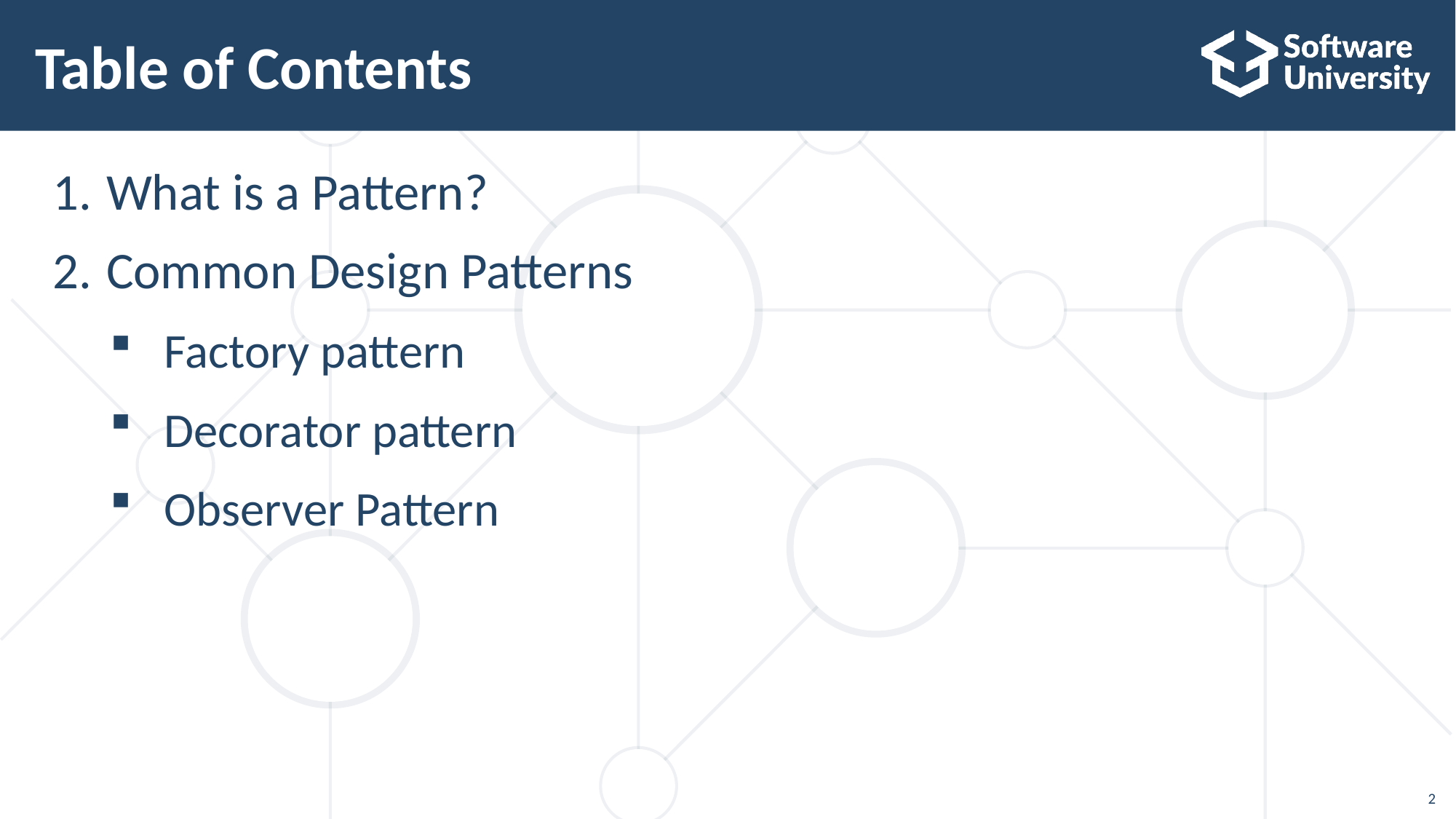

# Table of Contents
What is a Pattern?
Common Design Patterns
Factory pattern
Decorator pattern
Observer Pattern
2